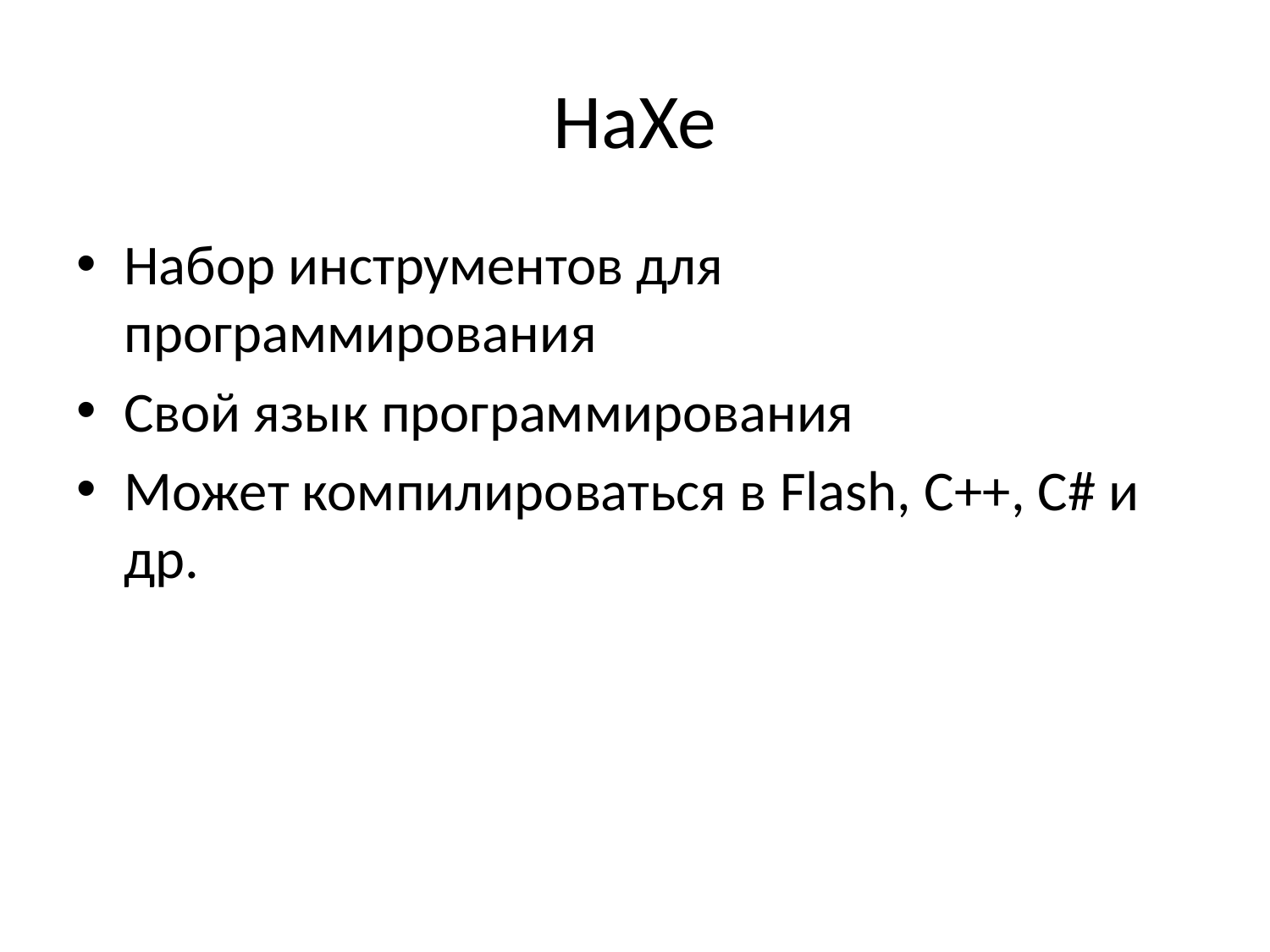

# HaXe
Набор инструментов для программирования
Свой язык программирования
Может компилироваться в Flash, C++, С# и др.